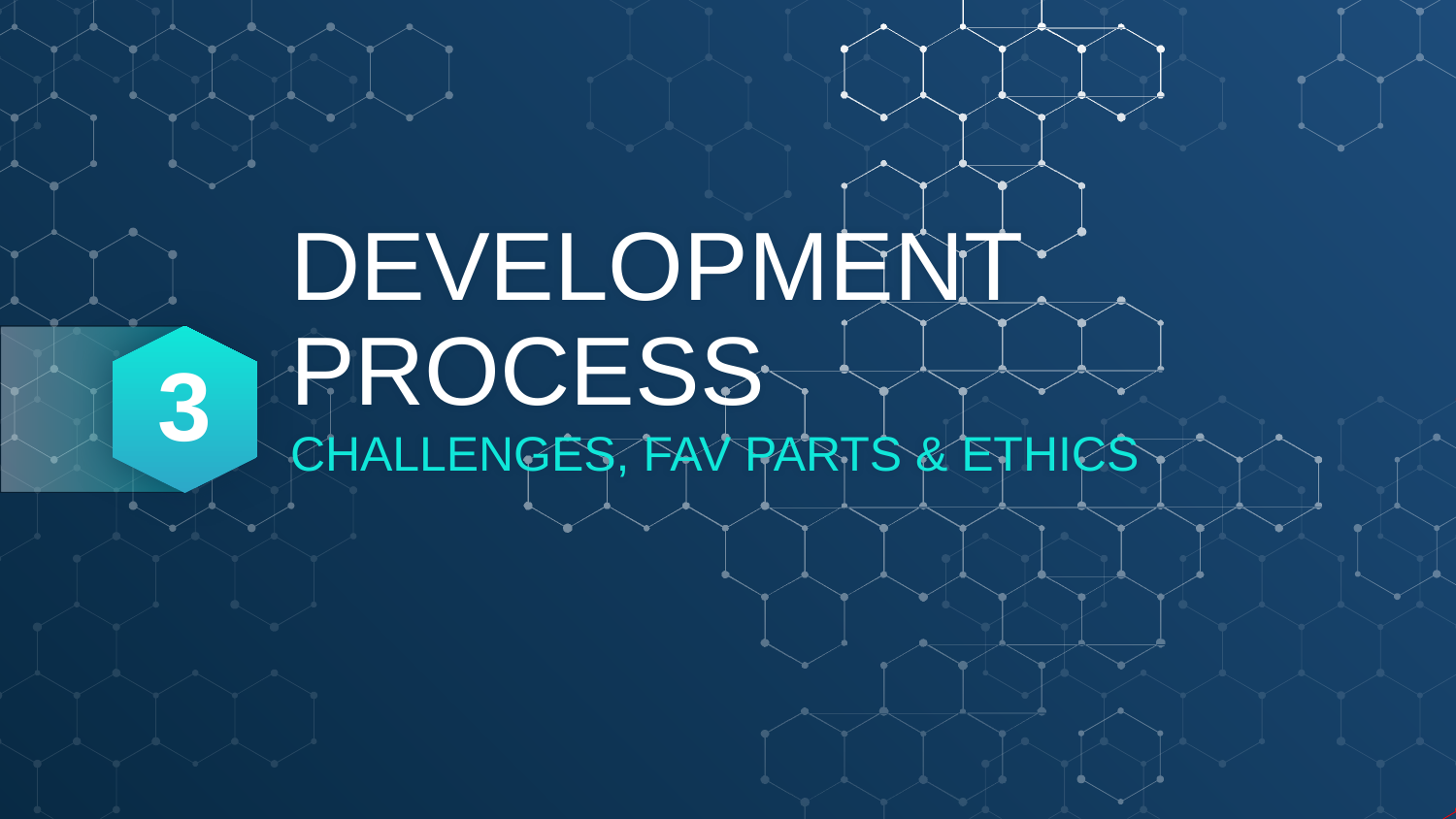

3
# DEVELOPMENT PROCESS
CHALLENGES, FAV PARTS & ETHICS